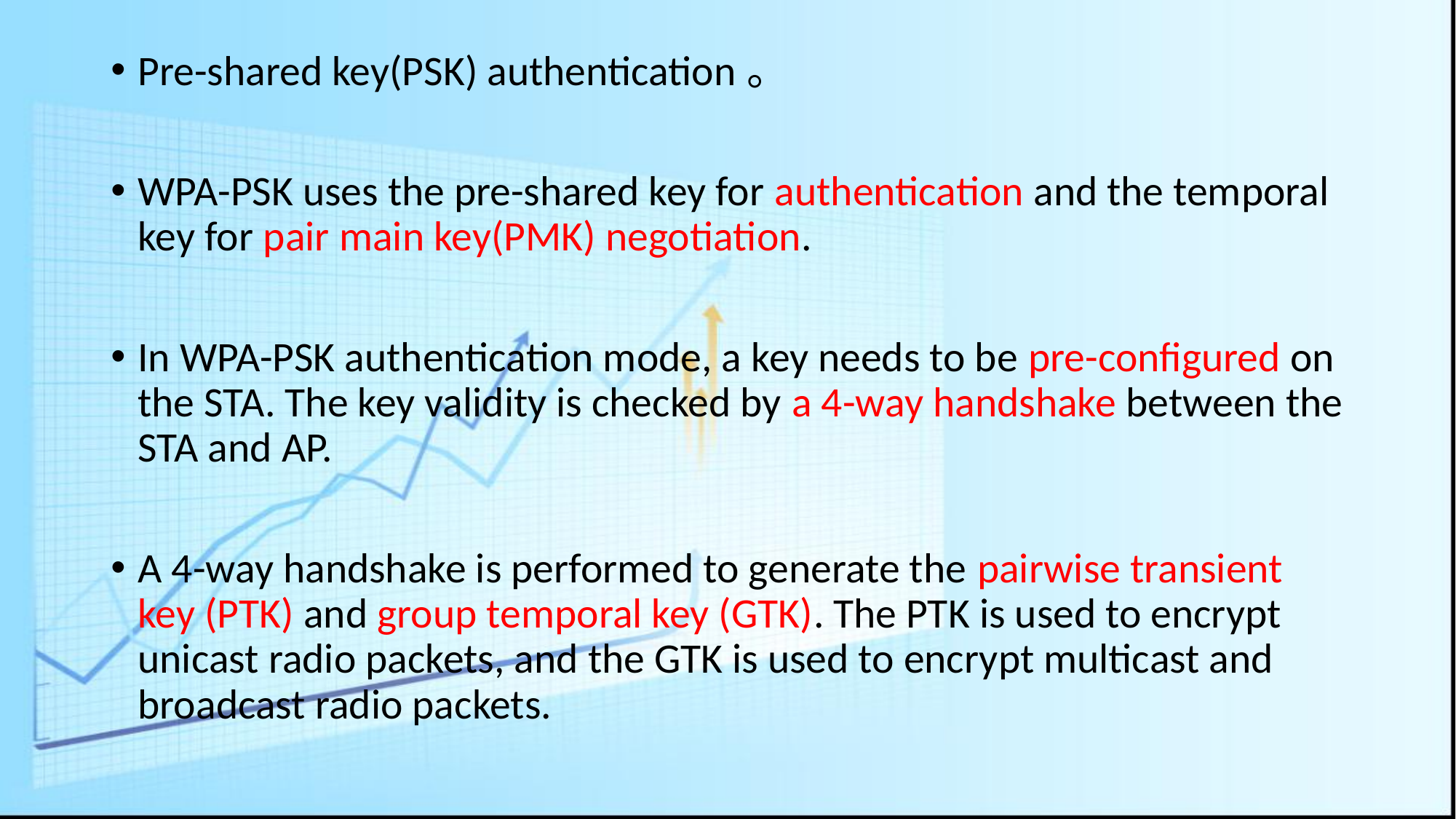

# Pre-shared key(PSK) authentication。

WPA-PSK uses the pre-shared key for authentication and the temporal key for pair main key(PMK) negotiation.

In WPA-PSK authentication mode, a key needs to be pre-configured on the STA. The key validity is checked by a 4-way handshake between the STA and AP.

A 4-way handshake is performed to generate the pairwise transient key (PTK) and group temporal key (GTK). The PTK is used to encrypt unicast radio packets, and the GTK is used to encrypt multicast and broadcast radio packets.